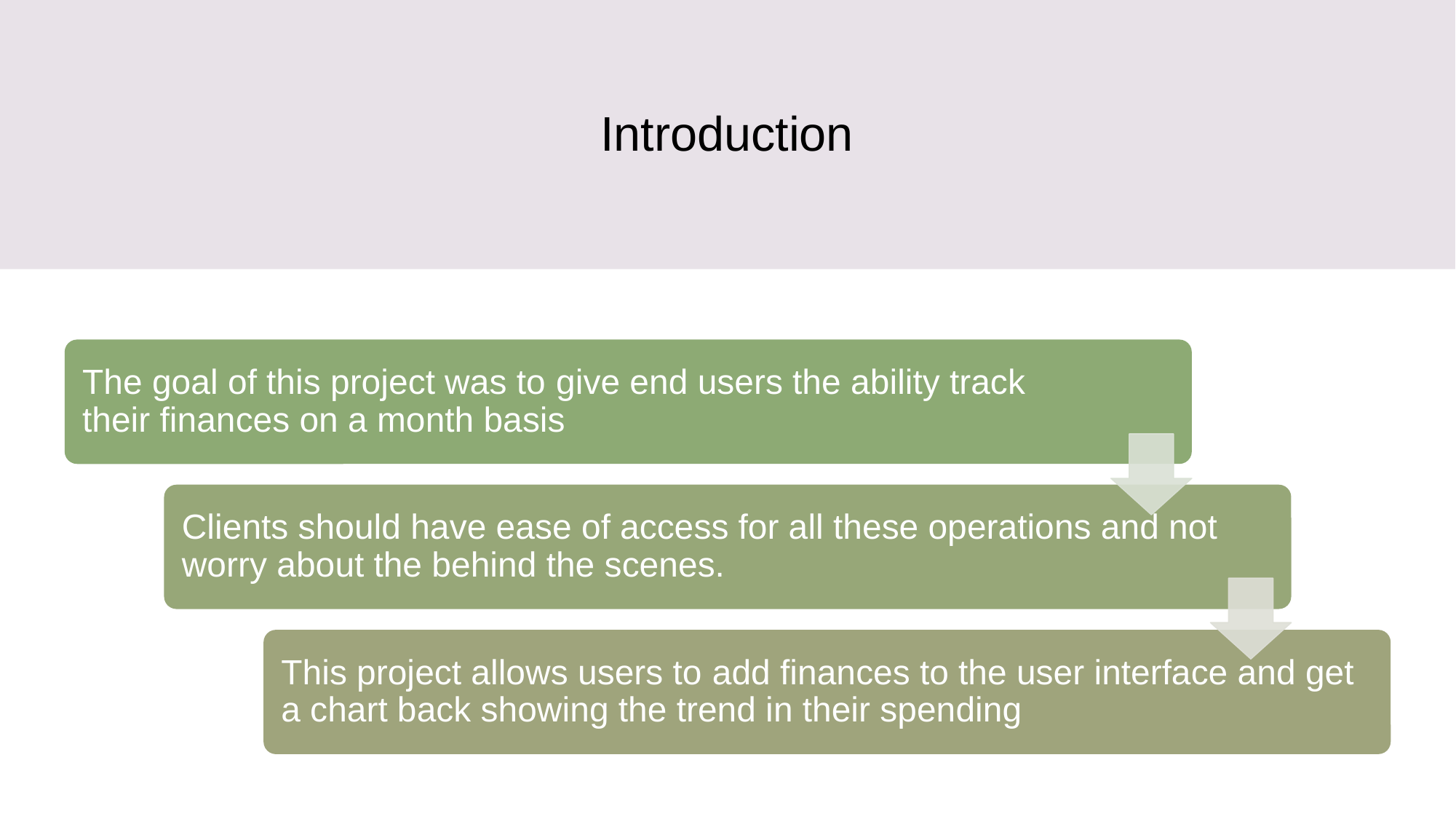

# Introduction

The goal of this project was to give end users the ability track their finances on a month basis
Clients should have ease of access for all these operations and not worry about the behind the scenes.
This project allows users to add finances to the user interface and get a chart back showing the trend in their spending